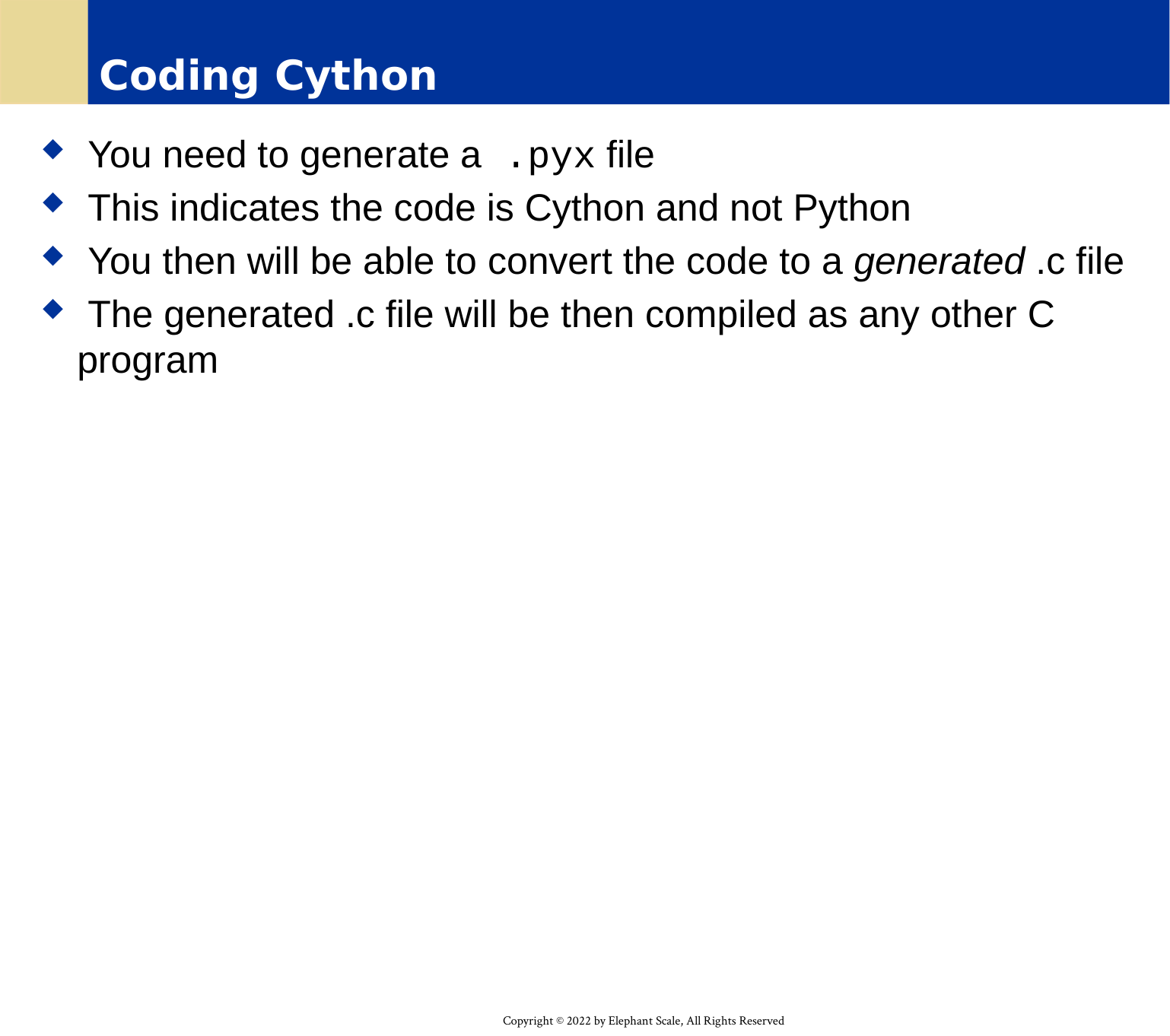

# Coding Cython
 You need to generate a .pyx file
 This indicates the code is Cython and not Python
 You then will be able to convert the code to a generated .c file
 The generated .c file will be then compiled as any other C program
Copyright © 2022 by Elephant Scale, All Rights Reserved